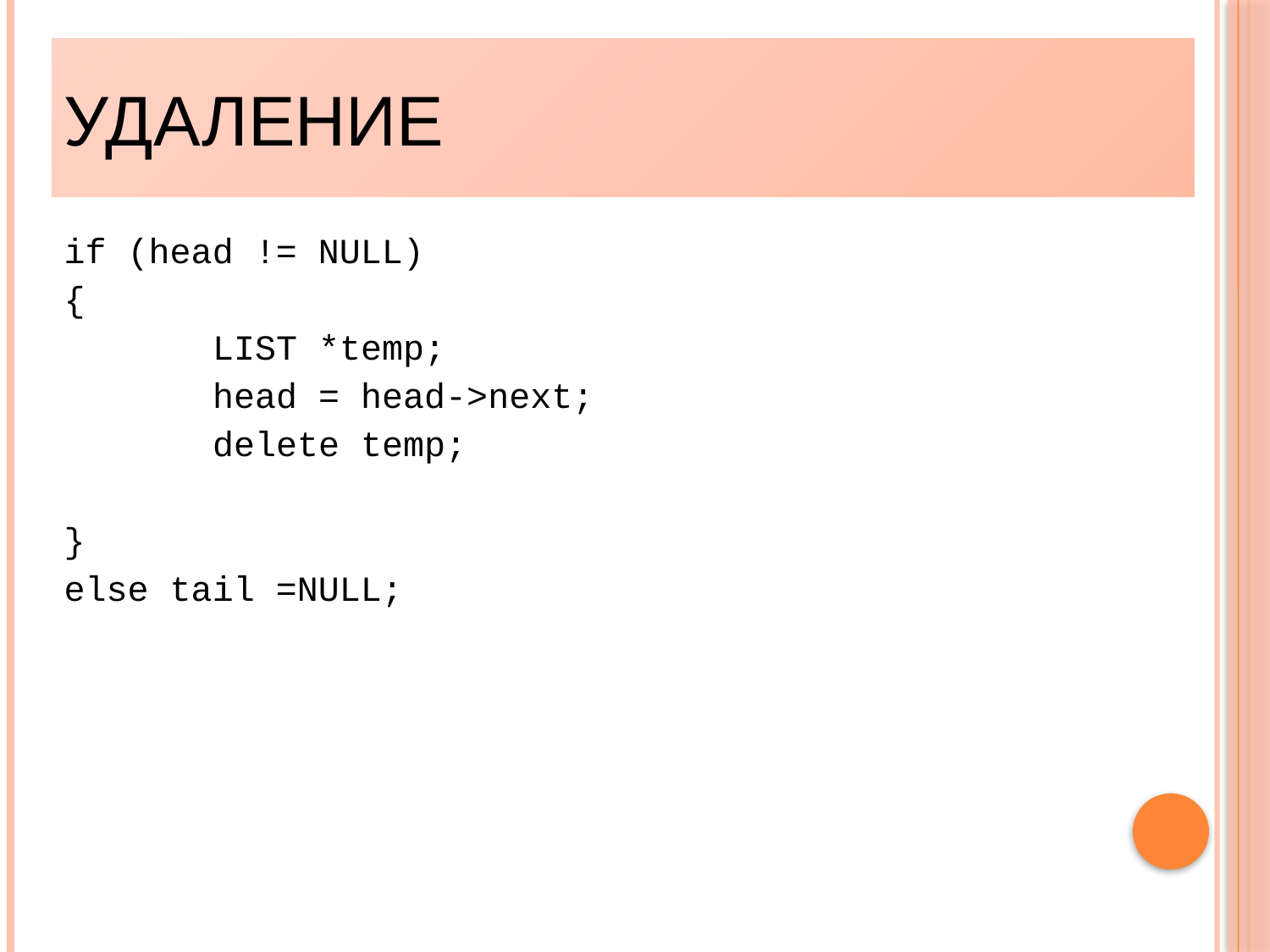

Удаление
if (head != NULL)
{
		LIST *temp;
		head = head->next;
		delete temp;

}
else tail =NULL;